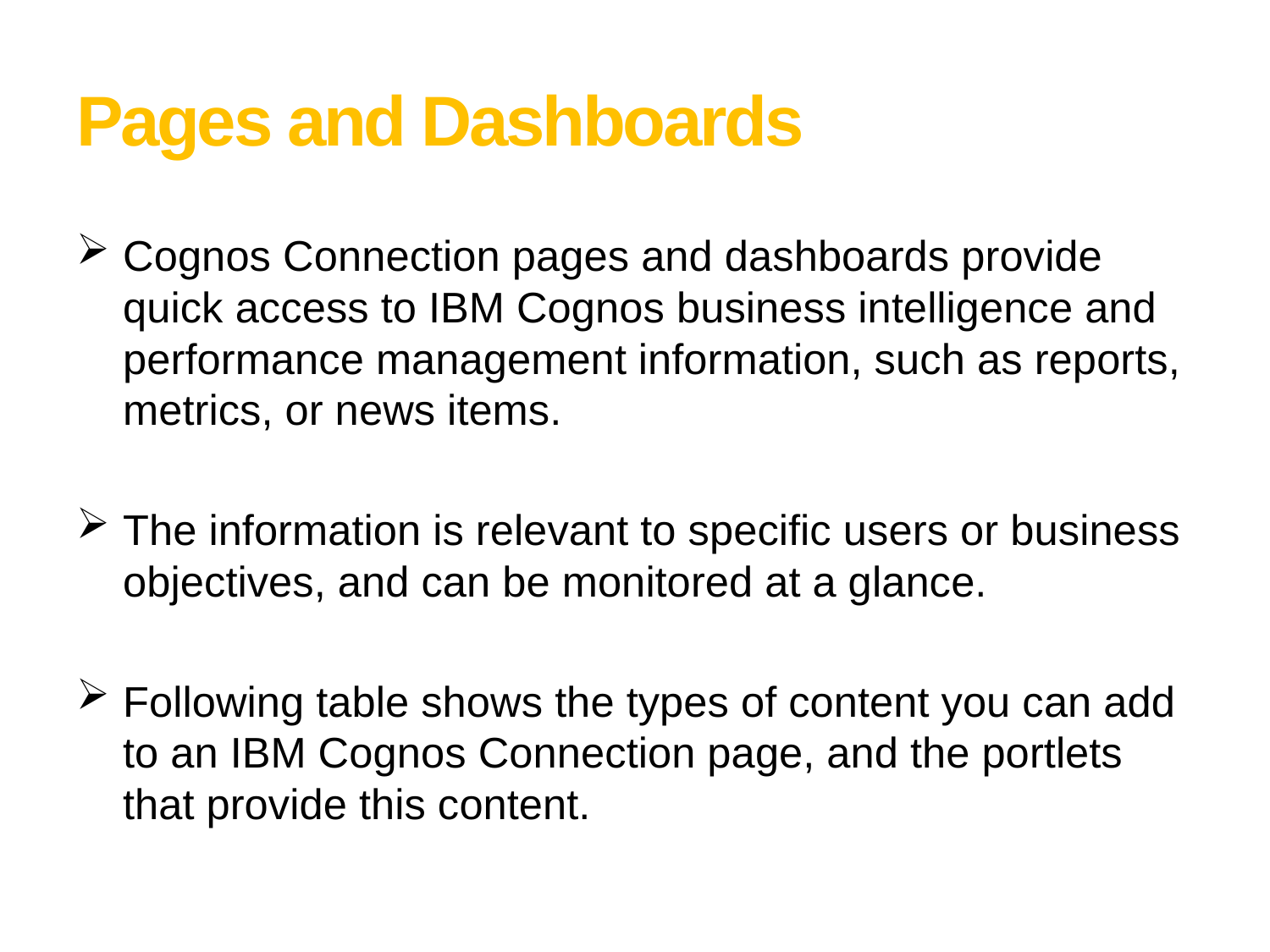

# Pages and Dashboards
Cognos Connection pages and dashboards provide quick access to IBM Cognos business intelligence and performance management information, such as reports, metrics, or news items.

The information is relevant to specific users or business objectives, and can be monitored at a glance.

Following table shows the types of content you can add to an IBM Cognos Connection page, and the portlets that provide this content.